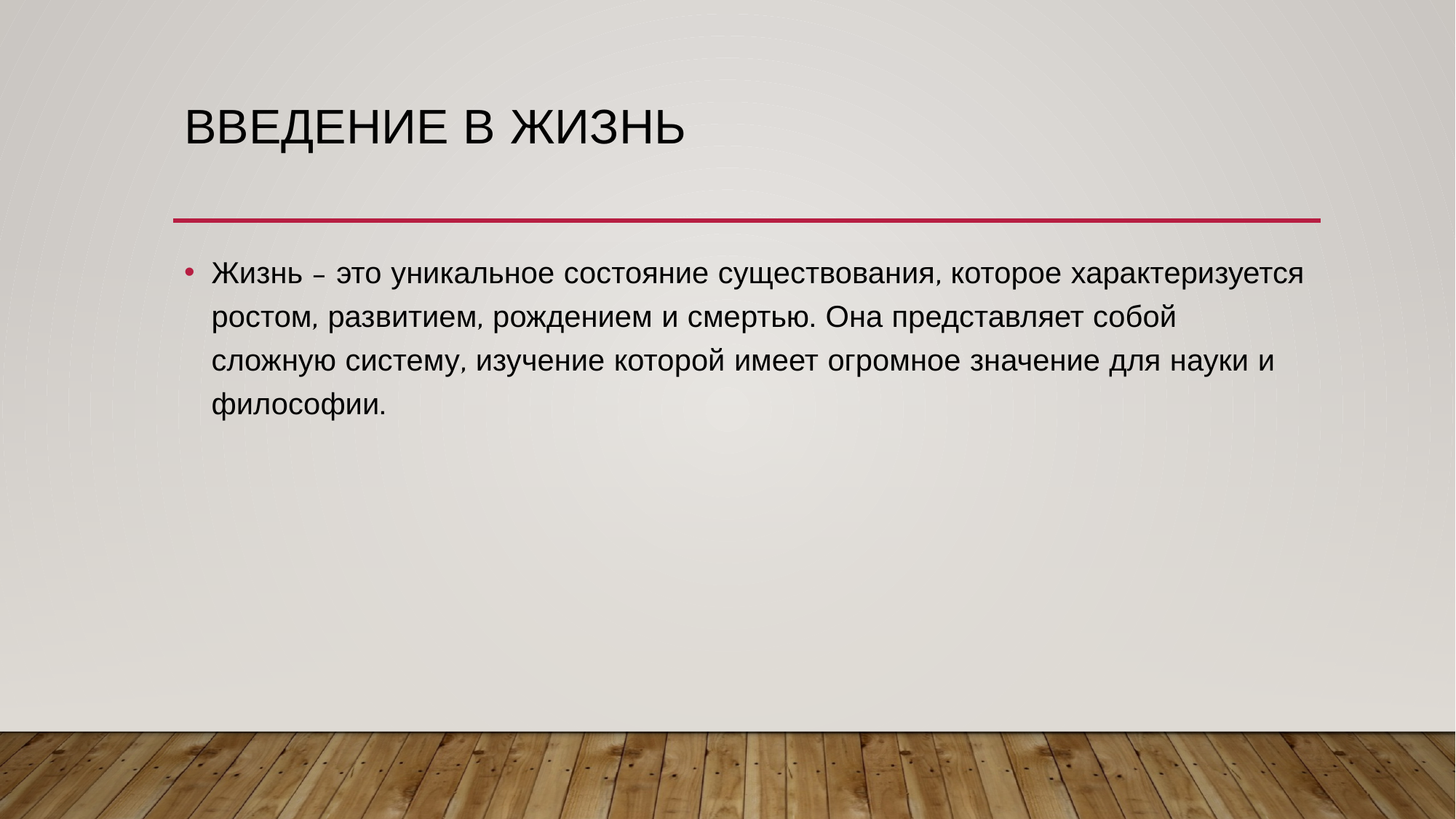

# Введение в Жизнь
Жизнь – это уникальное состояние существования, которое характеризуется ростом, развитием, рождением и смертью. Она представляет собой сложную систему, изучение которой имеет огромное значение для науки и философии.